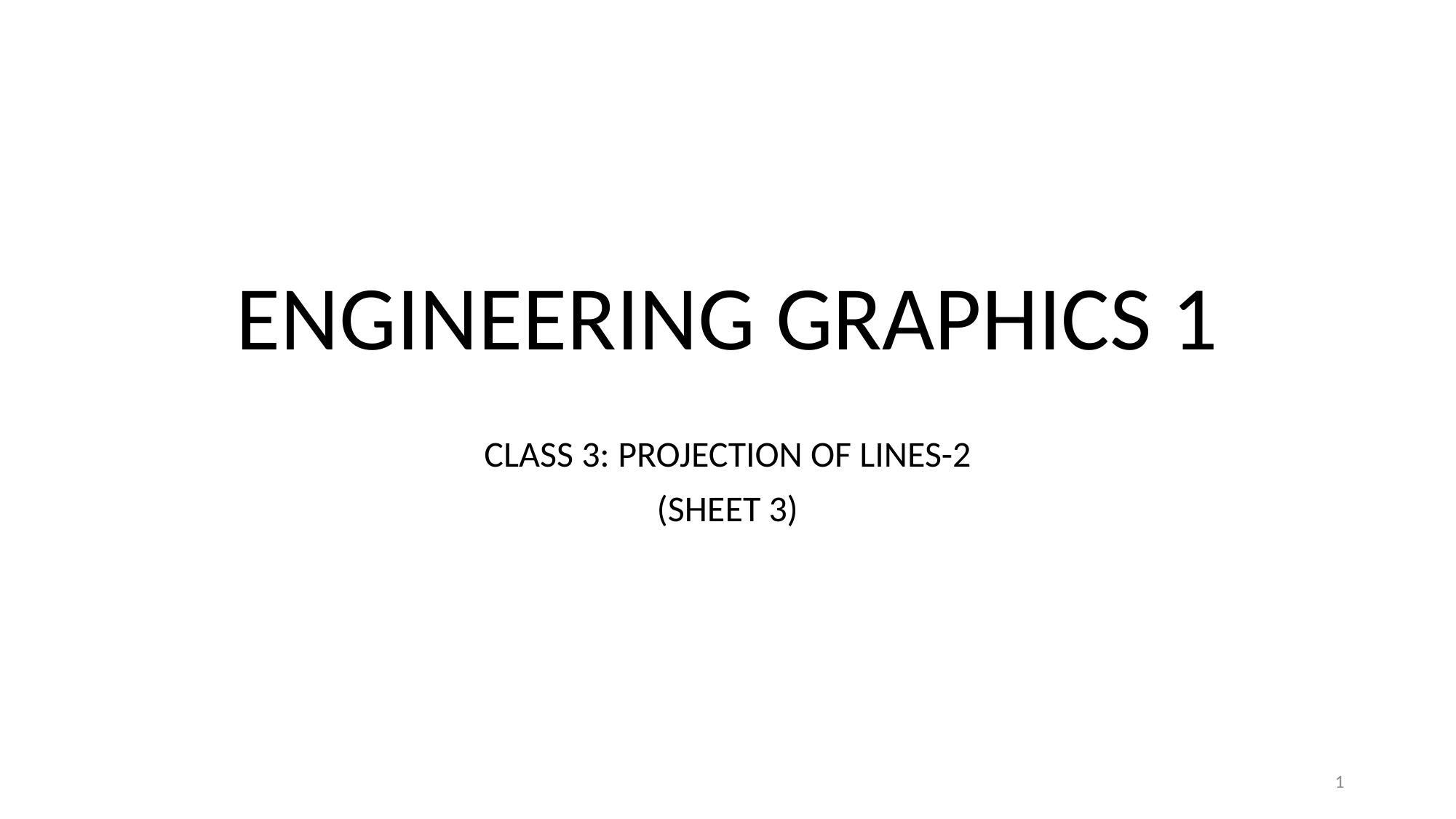

# ENGINEERING GRAPHICS 1
CLASS 3: PROJECTION OF LINES-2
(SHEET 3)
1